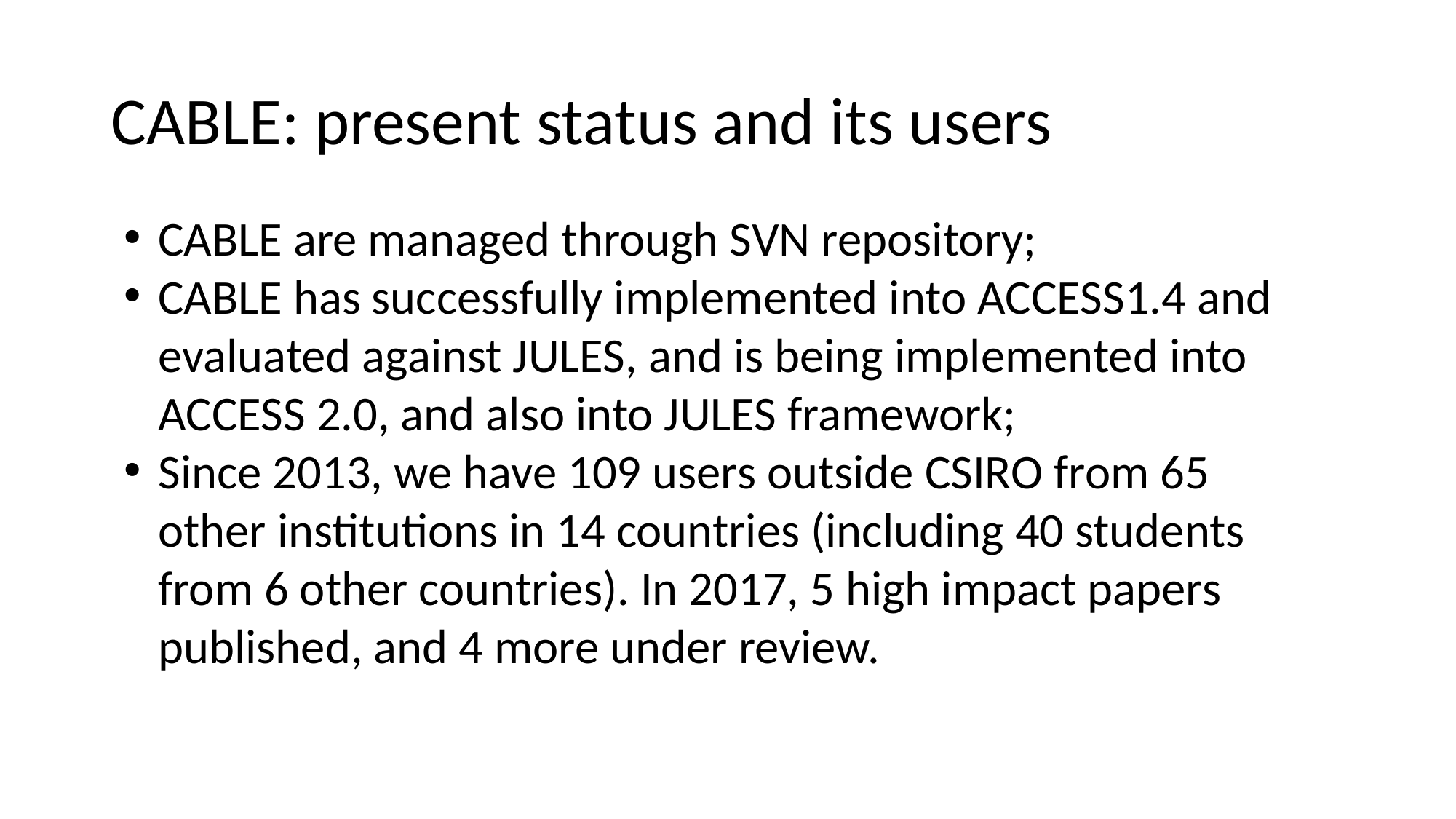

# CABLE: present status and its users
CABLE are managed through SVN repository;
CABLE has successfully implemented into ACCESS1.4 and evaluated against JULES, and is being implemented into ACCESS 2.0, and also into JULES framework;
Since 2013, we have 109 users outside CSIRO from 65 other institutions in 14 countries (including 40 students from 6 other countries). In 2017, 5 high impact papers published, and 4 more under review.